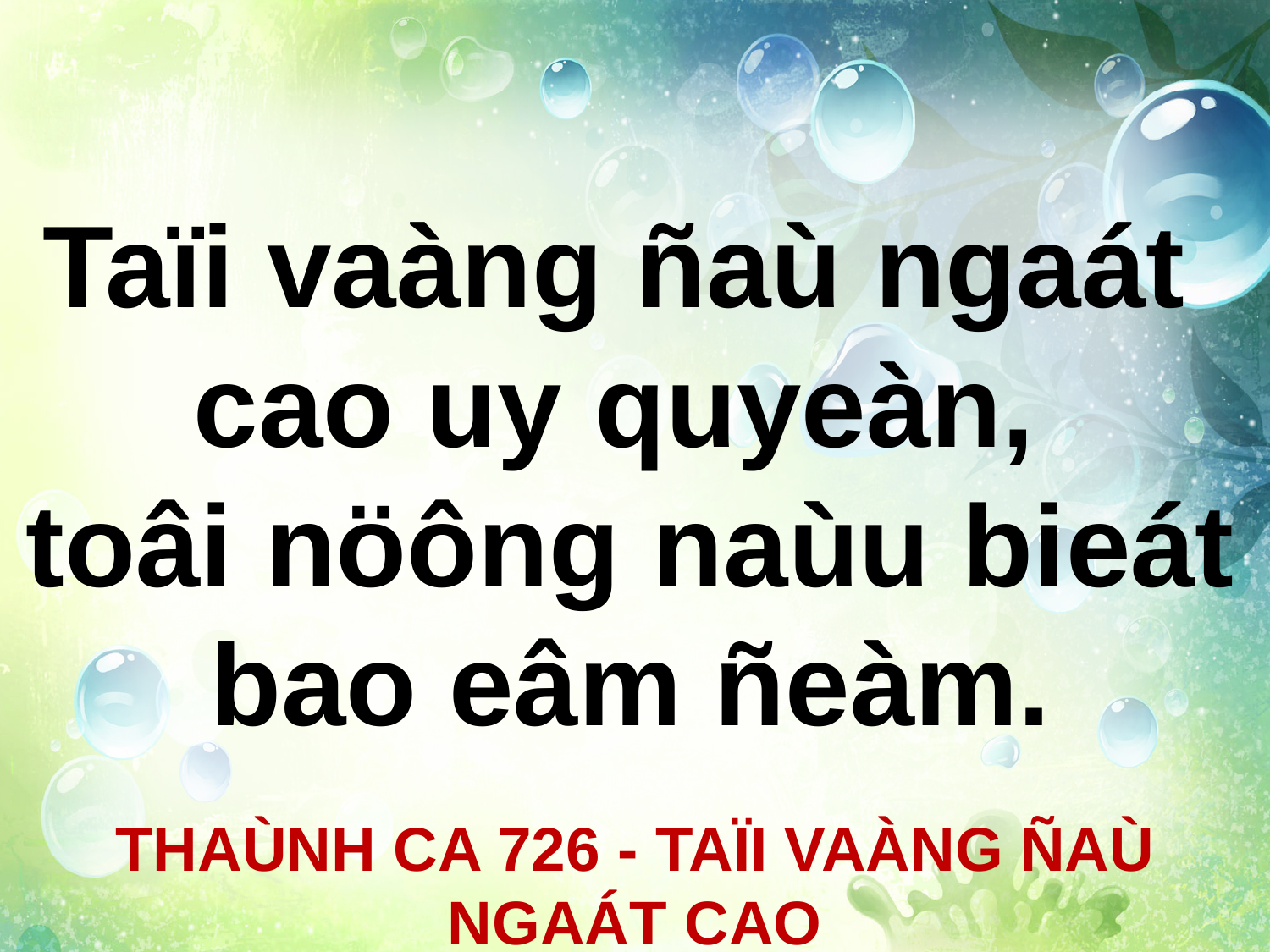

Taïi vaàng ñaù ngaát
cao uy quyeàn,
toâi nöông naùu bieát
bao eâm ñeàm.
THAÙNH CA 726 - TAÏI VAÀNG ÑAÙ NGAÁT CAO